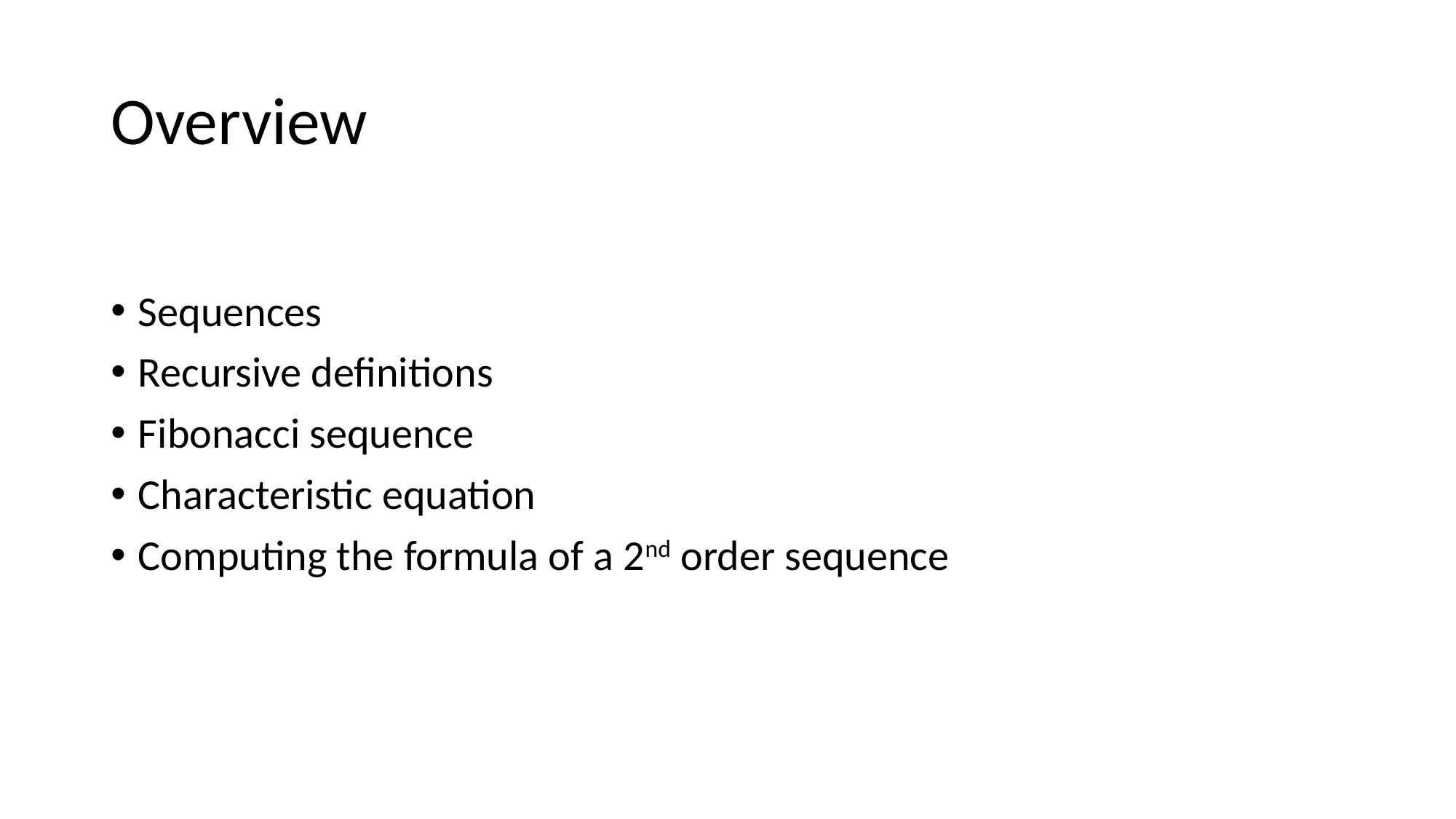

# Overview

Sequences
Recursive definitions
Fibonacci sequence
Characteristic equation
Computing the formula of a 2nd order sequence